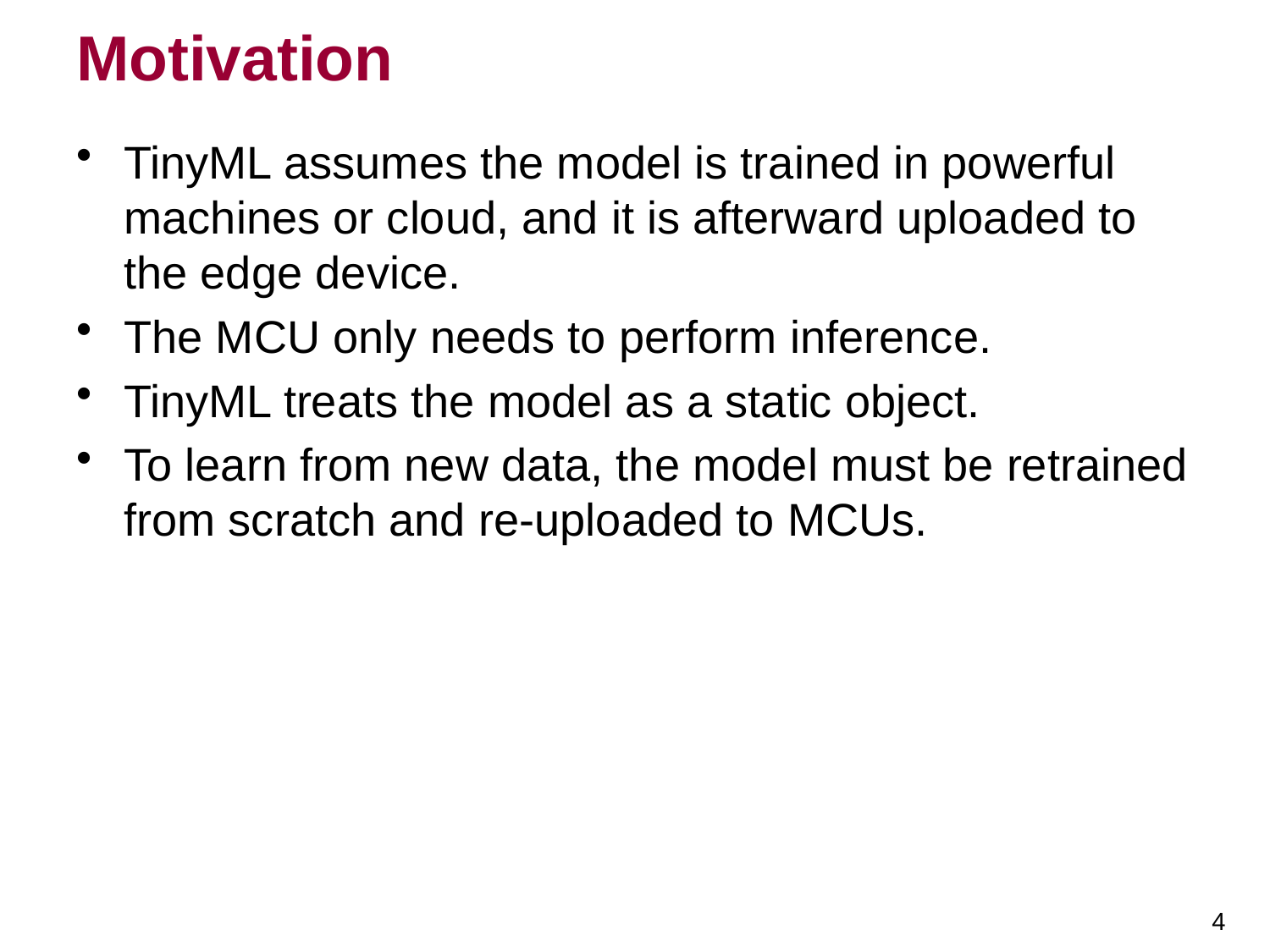

# Motivation
TinyML assumes the model is trained in powerful machines or cloud, and it is afterward uploaded to the edge device.
The MCU only needs to perform inference.
TinyML treats the model as a static object.
To learn from new data, the model must be retrained from scratch and re-uploaded to MCUs.
4